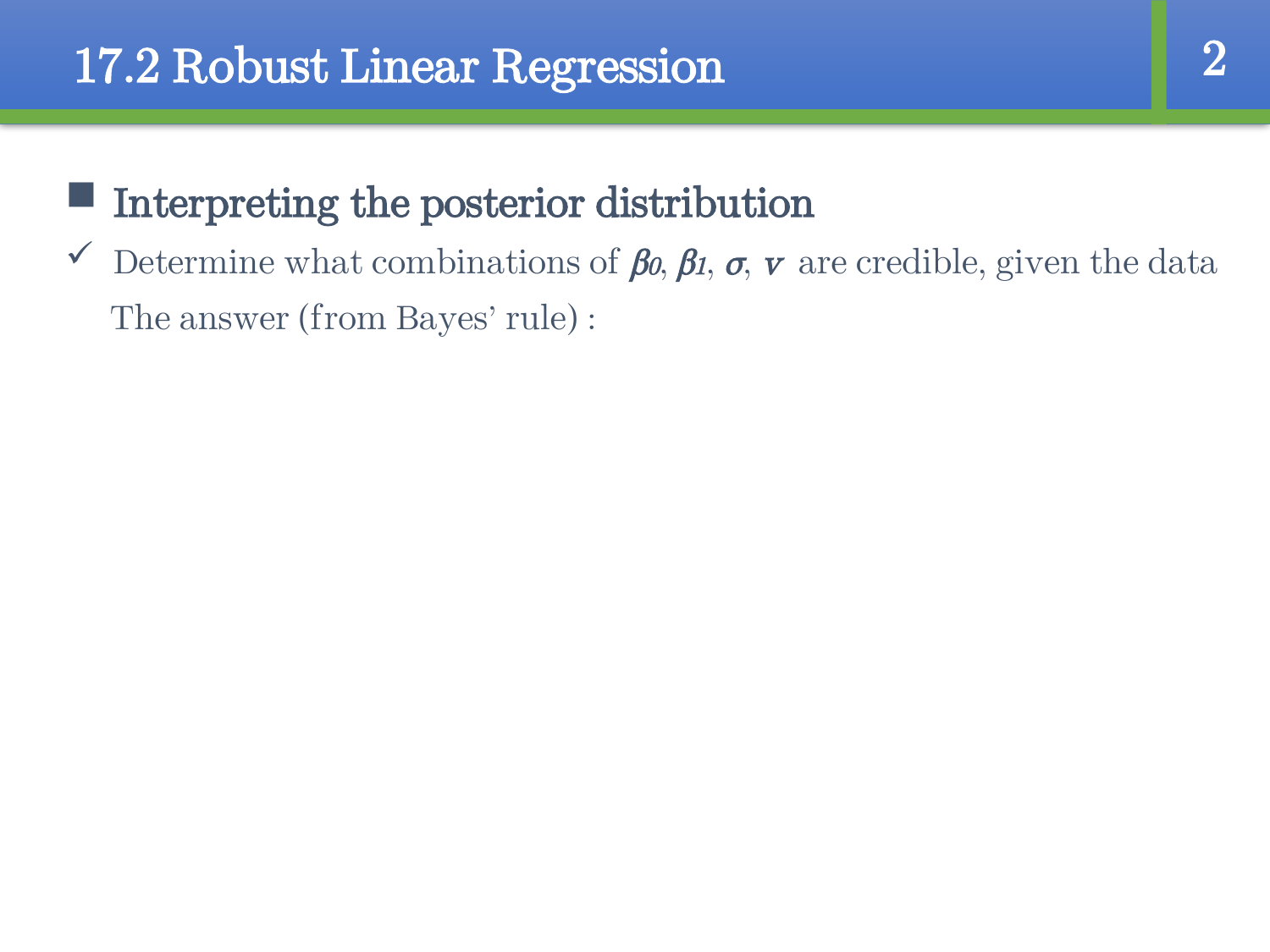

17.2 Robust Linear Regression
2

Interpreting the posterior distribution
Determine what combinations of β0, β1, σ, v  are credible, given the data
     The answer (from Bayes’ rule) :